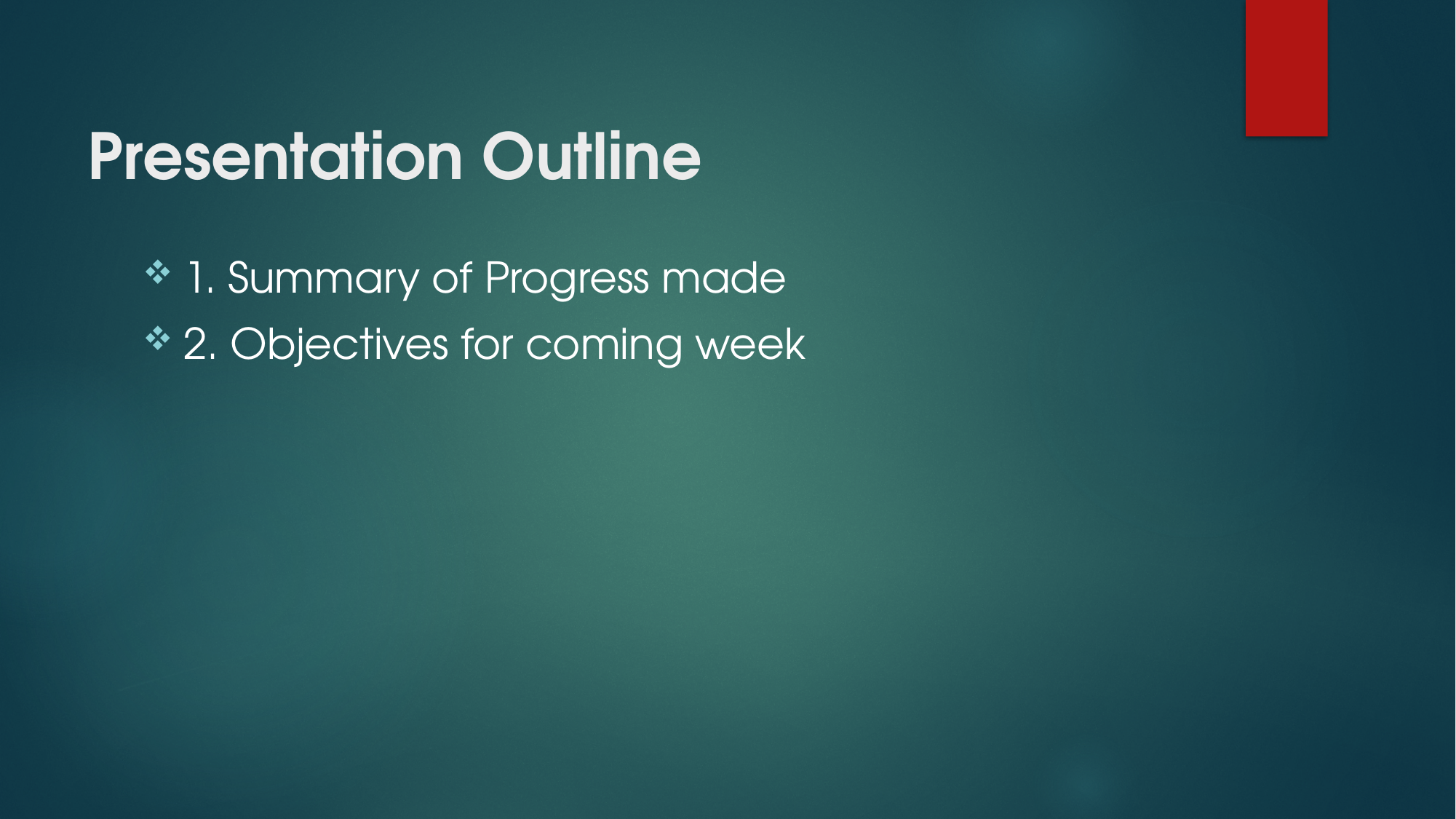

# Presentation Outline
1. Summary of Progress made
2. Objectives for coming week